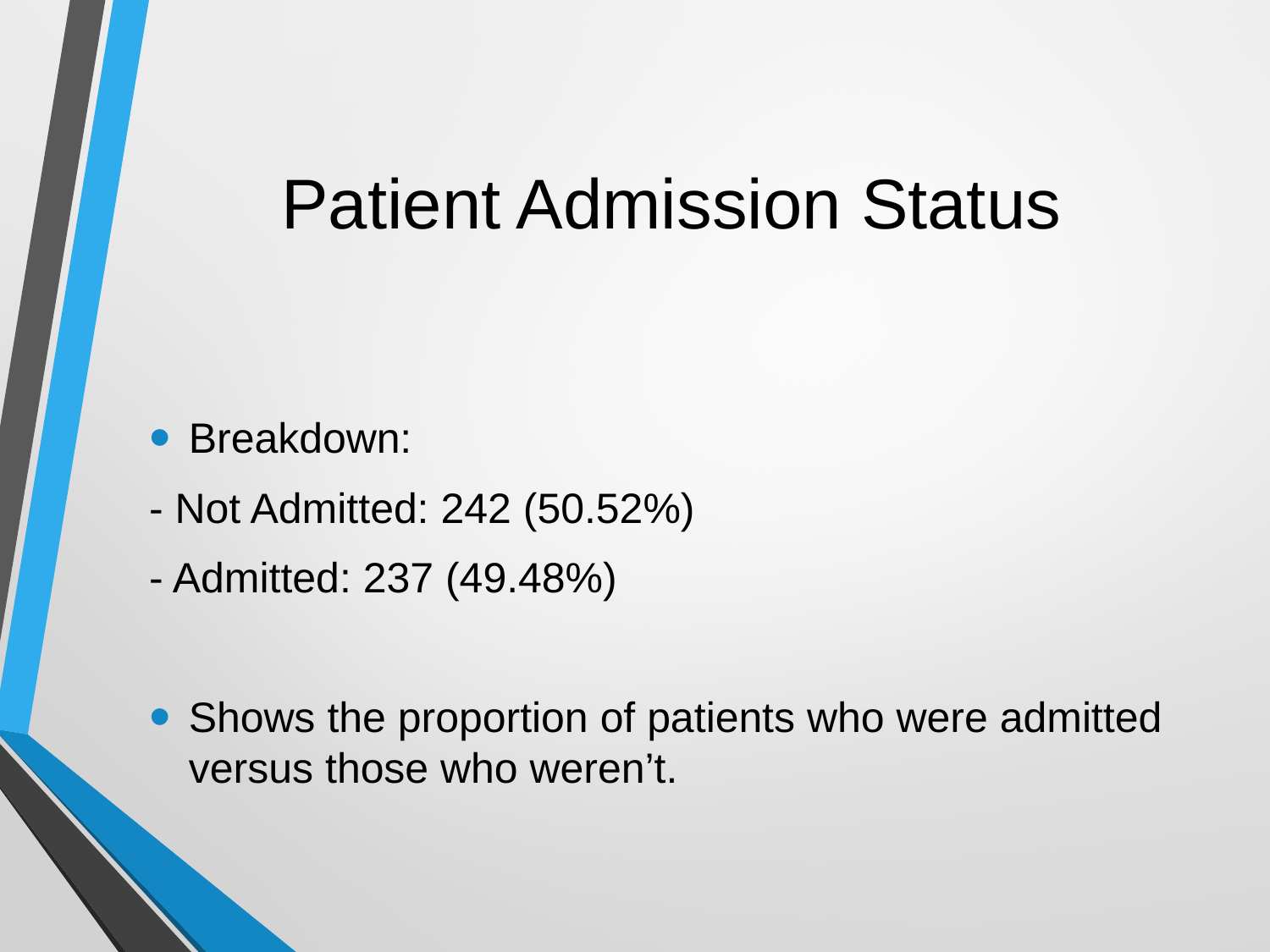

# Patient Admission Status
Breakdown:
- Not Admitted: 242 (50.52%)
- Admitted: 237 (49.48%)

Shows the proportion of patients who were admitted versus those who weren’t.